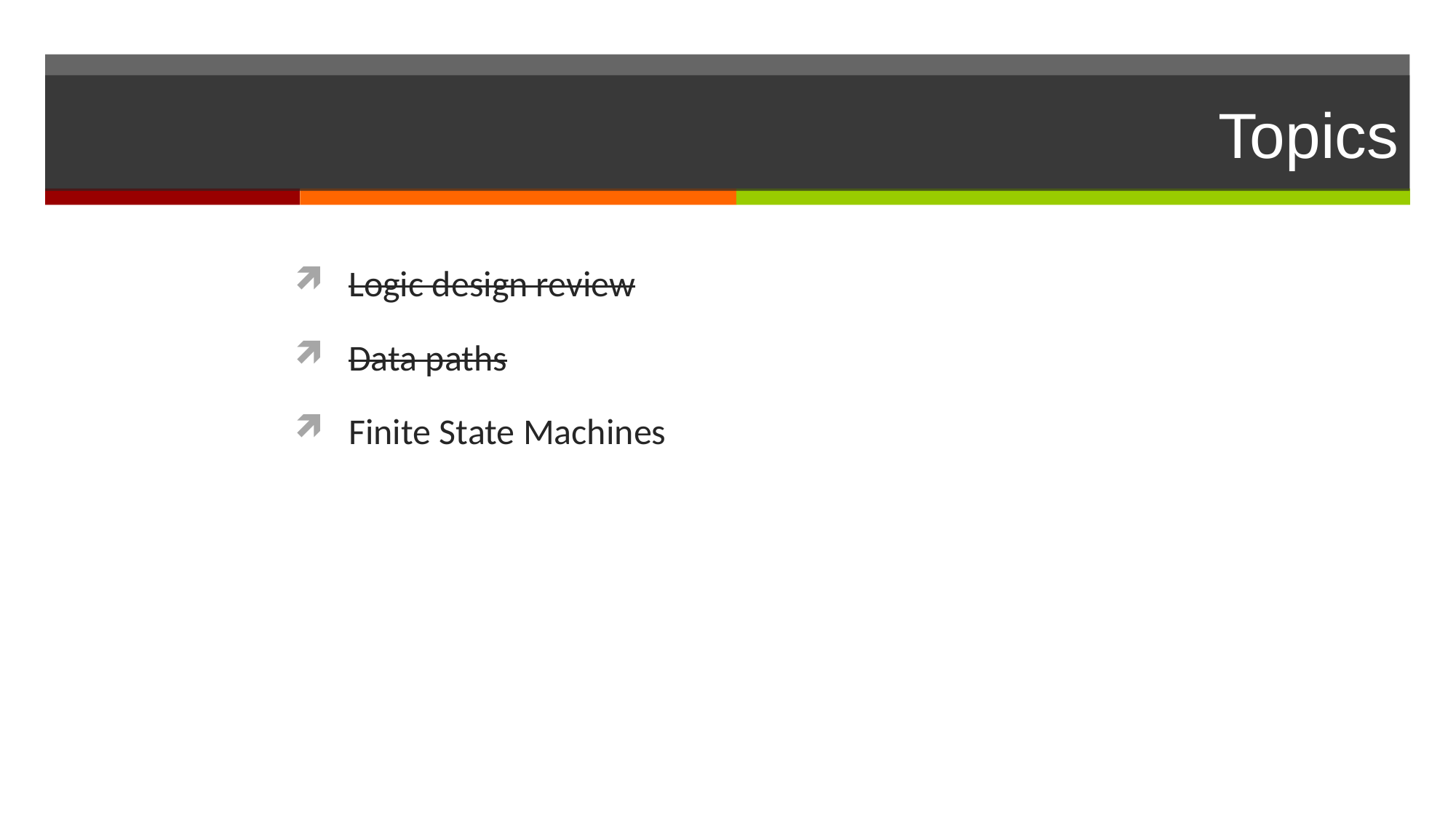

# Topics
Logic design review
Data paths
Finite State Machines